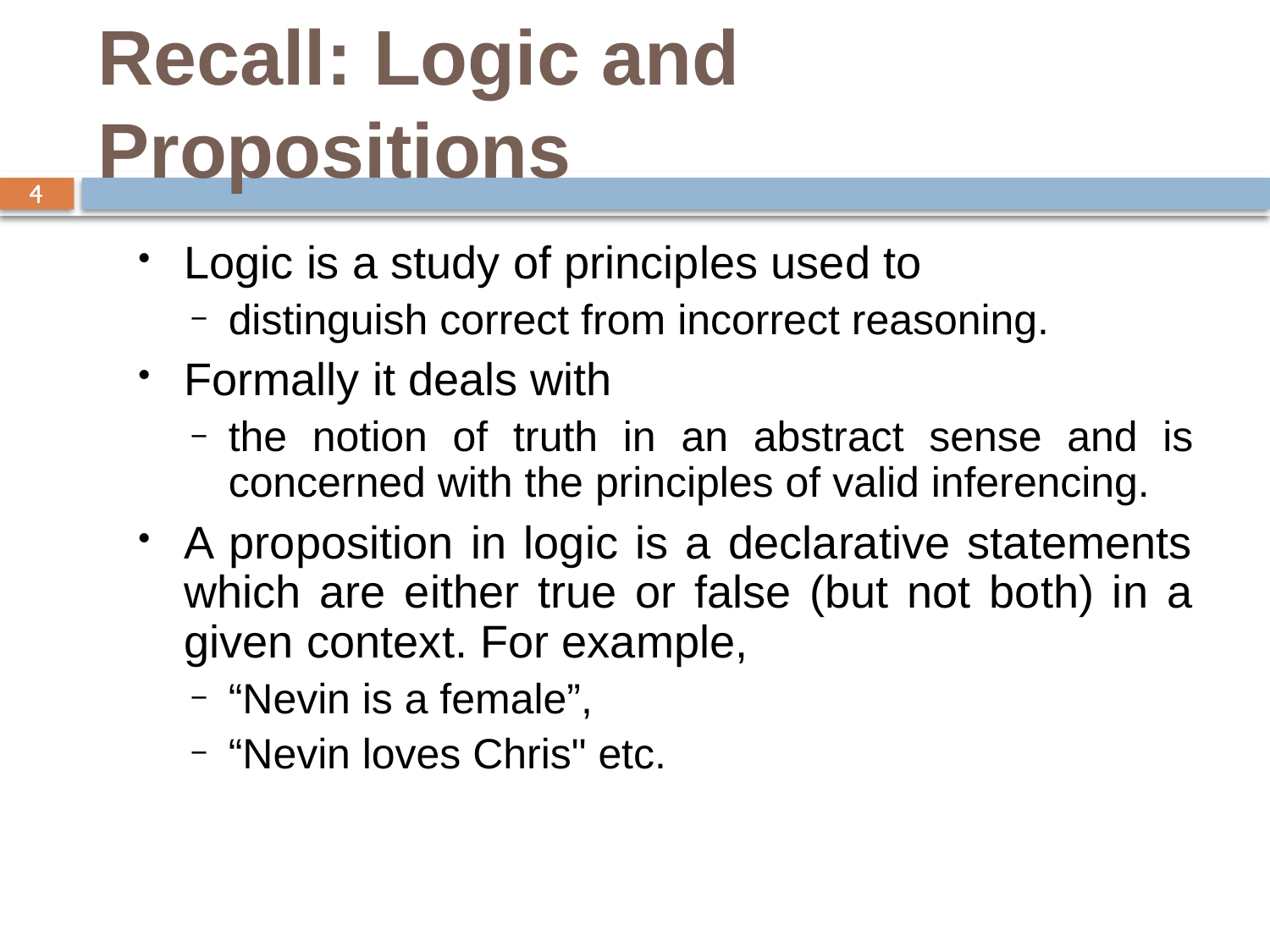

# Recall: Logic and Propositions
4
Logic is a study of principles used to
distinguish correct from incorrect reasoning.
Formally it deals with
the notion of truth in an abstract sense and is concerned with the principles of valid inferencing.
A proposition in logic is a declarative statements which are either true or false (but not both) in a given context. For example,
“Nevin is a female”,
“Nevin loves Chris" etc.